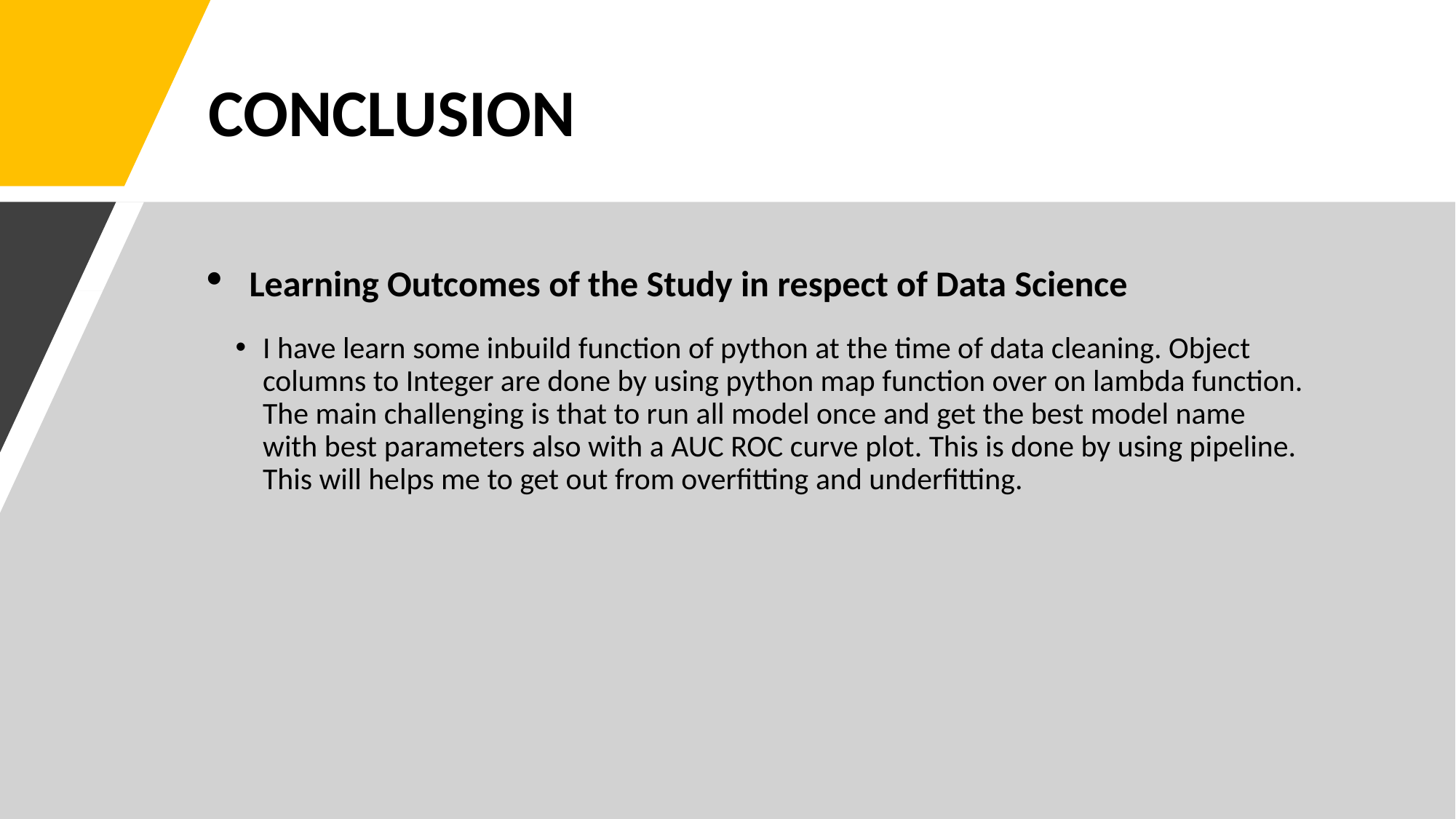

# CONCLUSION

Learning Outcomes of the Study in respect of Data Science
I have learn some inbuild function of python at the time of data cleaning. Object columns to Integer are done by using python map function over on lambda function. The main challenging is that to run all model once and get the best model name with best parameters also with a AUC ROC curve plot. This is done by using pipeline. This will helps me to get out from overfitting and underfitting.